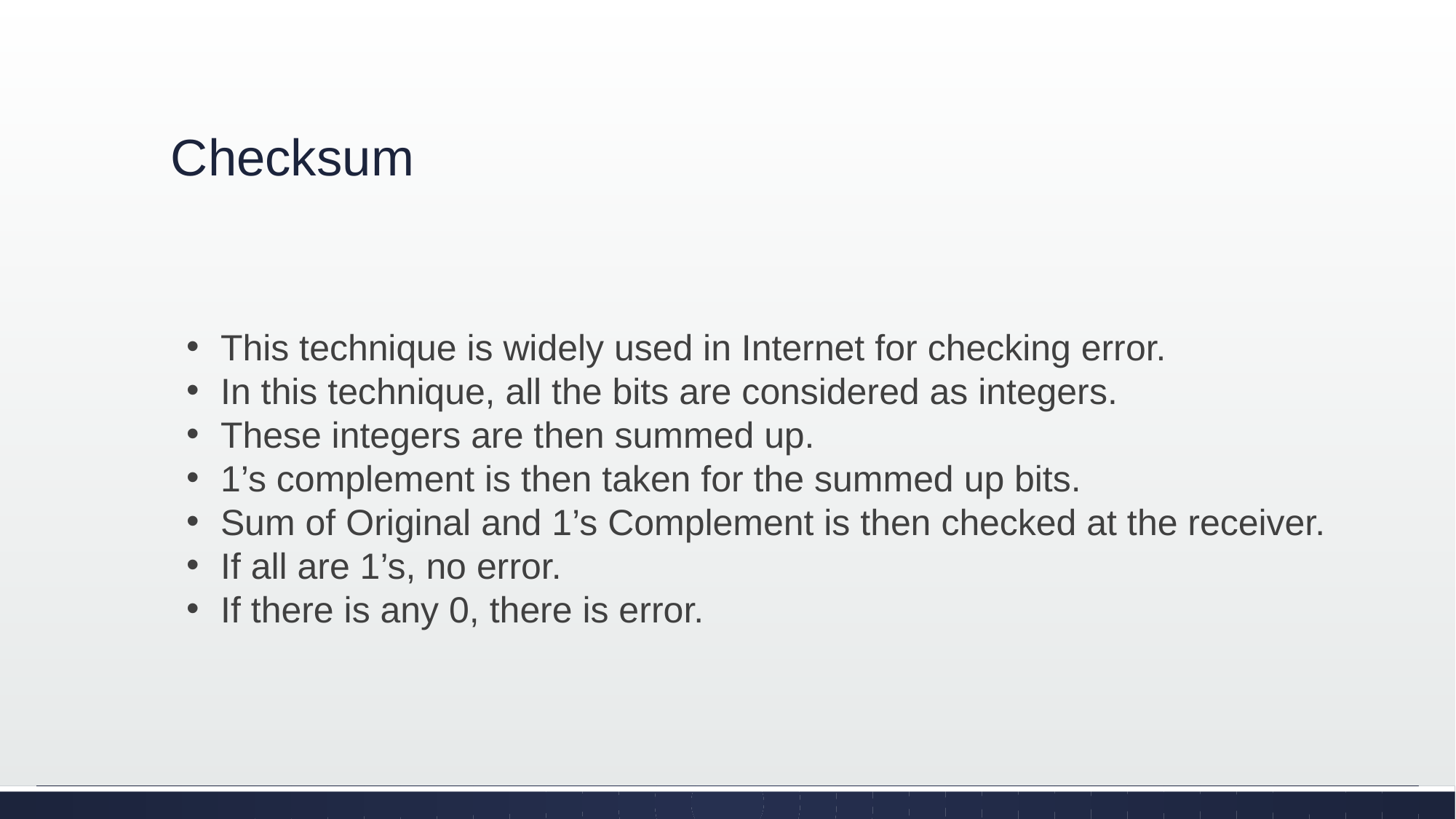

# Checksum
This technique is widely used in Internet for checking error.
In this technique, all the bits are considered as integers.
These integers are then summed up.
1’s complement is then taken for the summed up bits.
Sum of Original and 1’s Complement is then checked at the receiver.
If all are 1’s, no error.
If there is any 0, there is error.